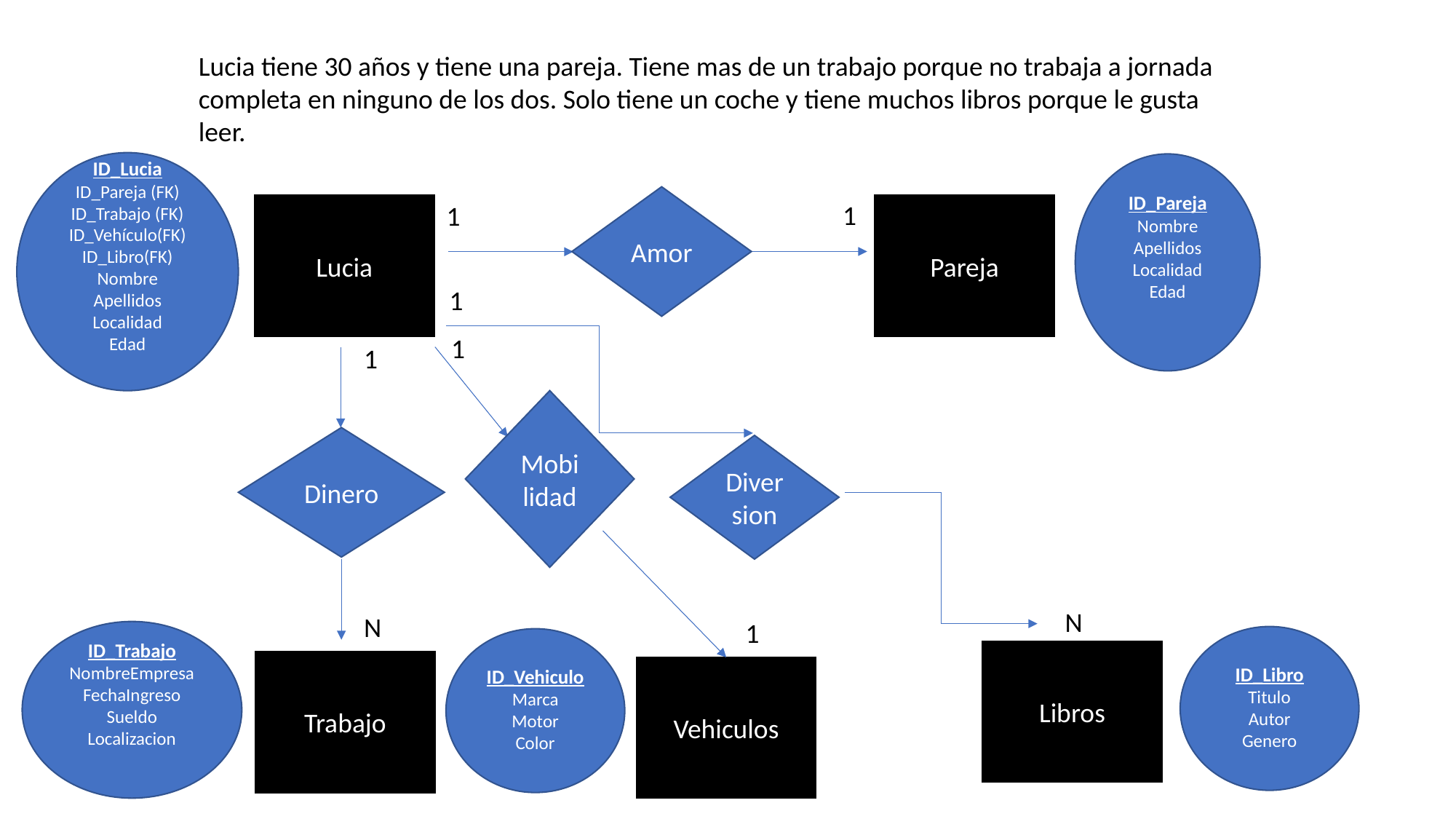

Lucia tiene 30 años y tiene una pareja. Tiene mas de un trabajo porque no trabaja a jornada completa en ninguno de los dos. Solo tiene un coche y tiene muchos libros porque le gusta leer.
ID_Lucia
ID_Pareja (FK)
ID_Trabajo (FK)
ID_Vehículo(FK)
ID_Libro(FK)
Nombre
Apellidos
Localidad
Edad

ID_Pareja
Nombre
Apellidos
Localidad
Edad

Amor
1
1
Lucia
Pareja
1
1
1
Mobilidad
Dinero
Diversion
N
N
1
ID_Trabajo
NombreEmpresa
FechaIngreso
Sueldo
Localizacion

ID_Libro
Titulo
Autor
Genero

ID_Vehiculo
Marca
Motor
Color

Libros
Trabajo
Vehiculos